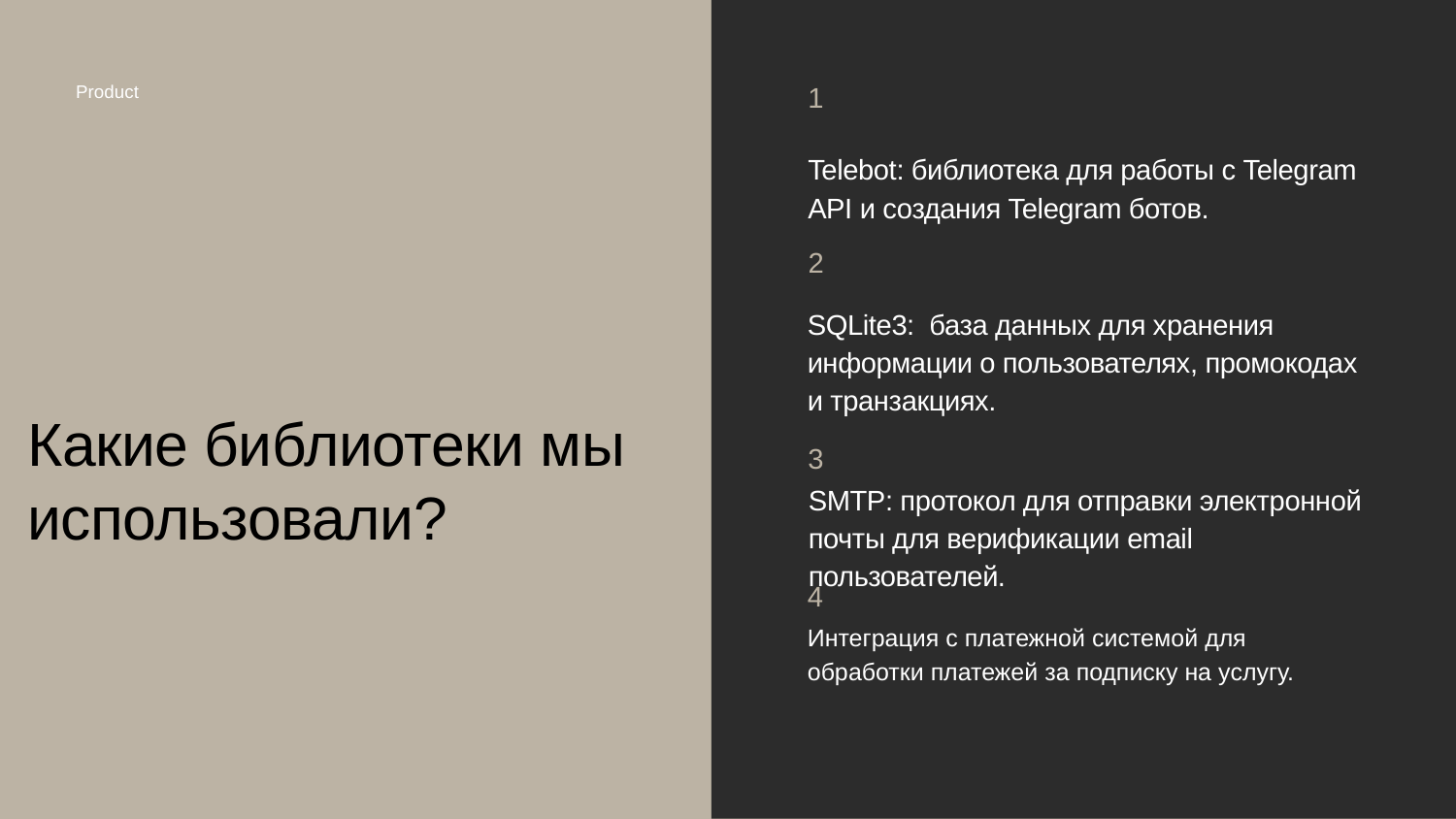

Product
1
Telebot: библиотека для работы с Telegram API и создания Telegram ботов.
2
SQLite3:  база данных для хранения информации о пользователях, промокодах и транзакциях.
Какие библиотеки мы использовали?
3
SMTP: протокол для отправки электронной почты для верификации email пользователей.
4
Интеграция с платежной системой для обработки платежей за подписку на услугу.